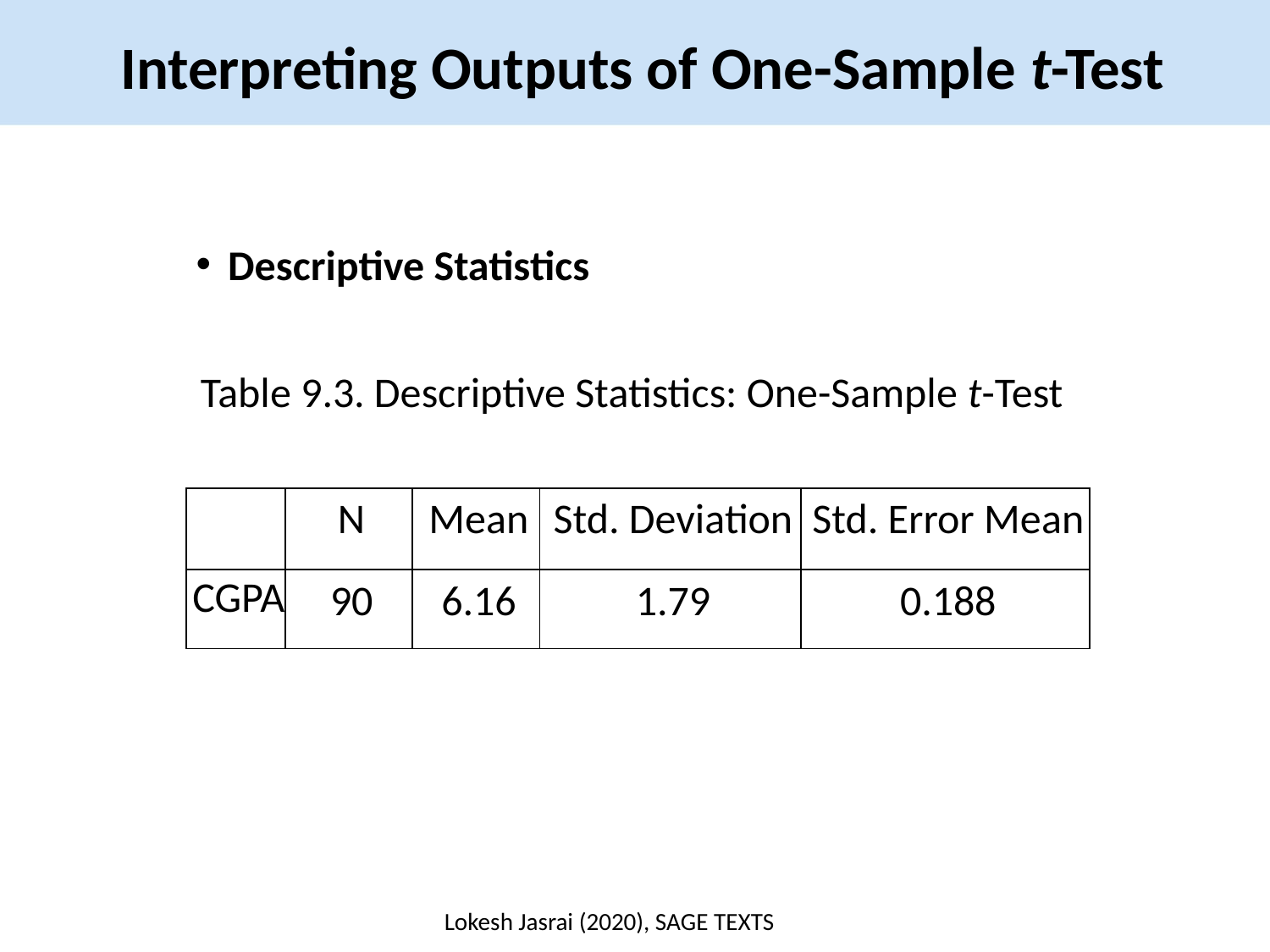

Interpreting Outputs of One-Sample t-Test
Descriptive Statistics
Table 9.3. Descriptive Statistics: One-Sample t-Test

|  | N | Mean | Std. Deviation | Std. Error Mean |
| --- | --- | --- | --- | --- |
| CGPA | 90 | 6.16 | 1.79 | 0.188 |
Lokesh Jasrai (2020), SAGE TEXTS